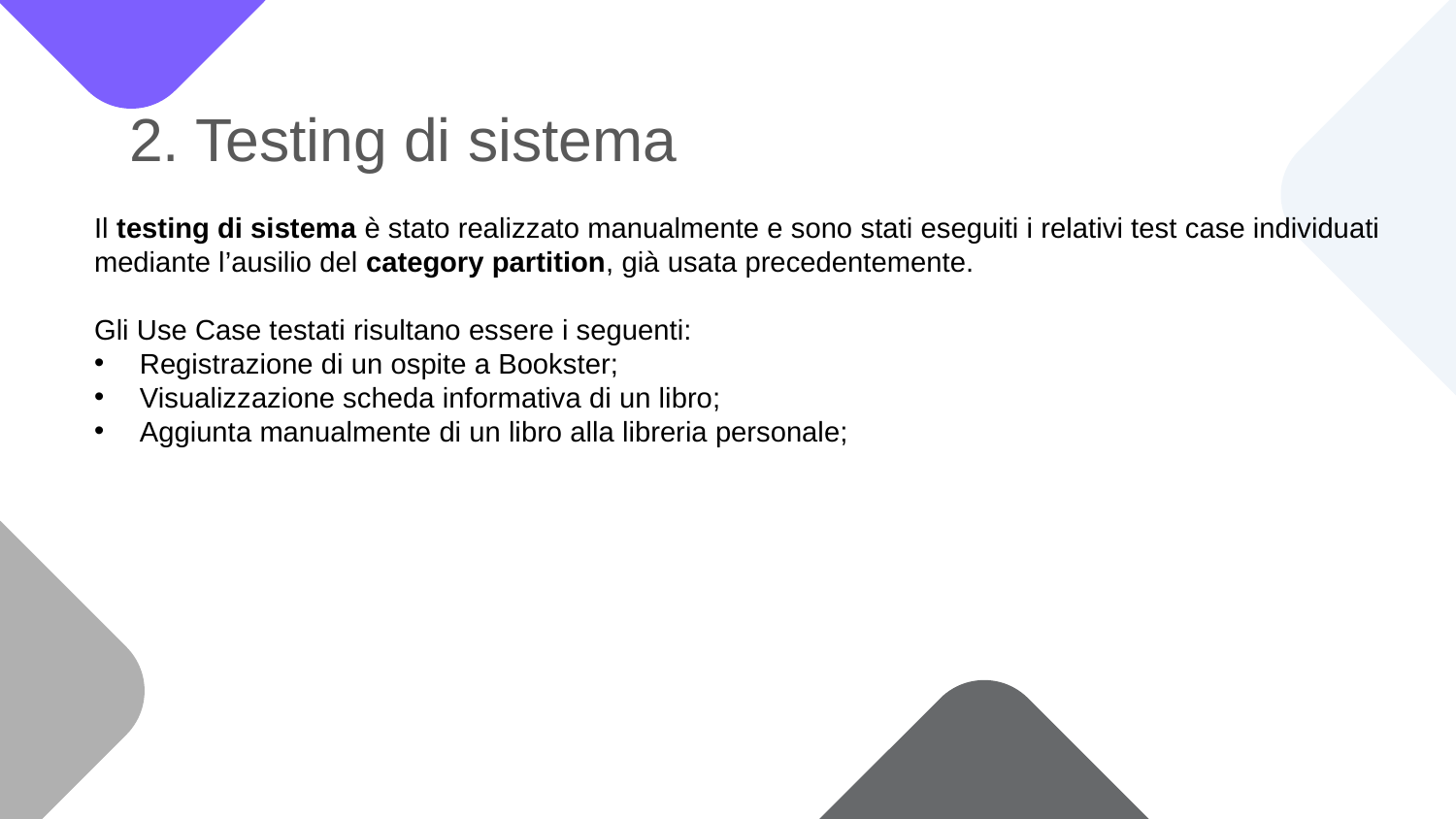

# 2. Testing di sistema
Il testing di sistema è stato realizzato manualmente e sono stati eseguiti i relativi test case individuati mediante l’ausilio del category partition, già usata precedentemente.

Gli Use Case testati risultano essere i seguenti:
Registrazione di un ospite a Bookster;
Visualizzazione scheda informativa di un libro;
Aggiunta manualmente di un libro alla libreria personale;